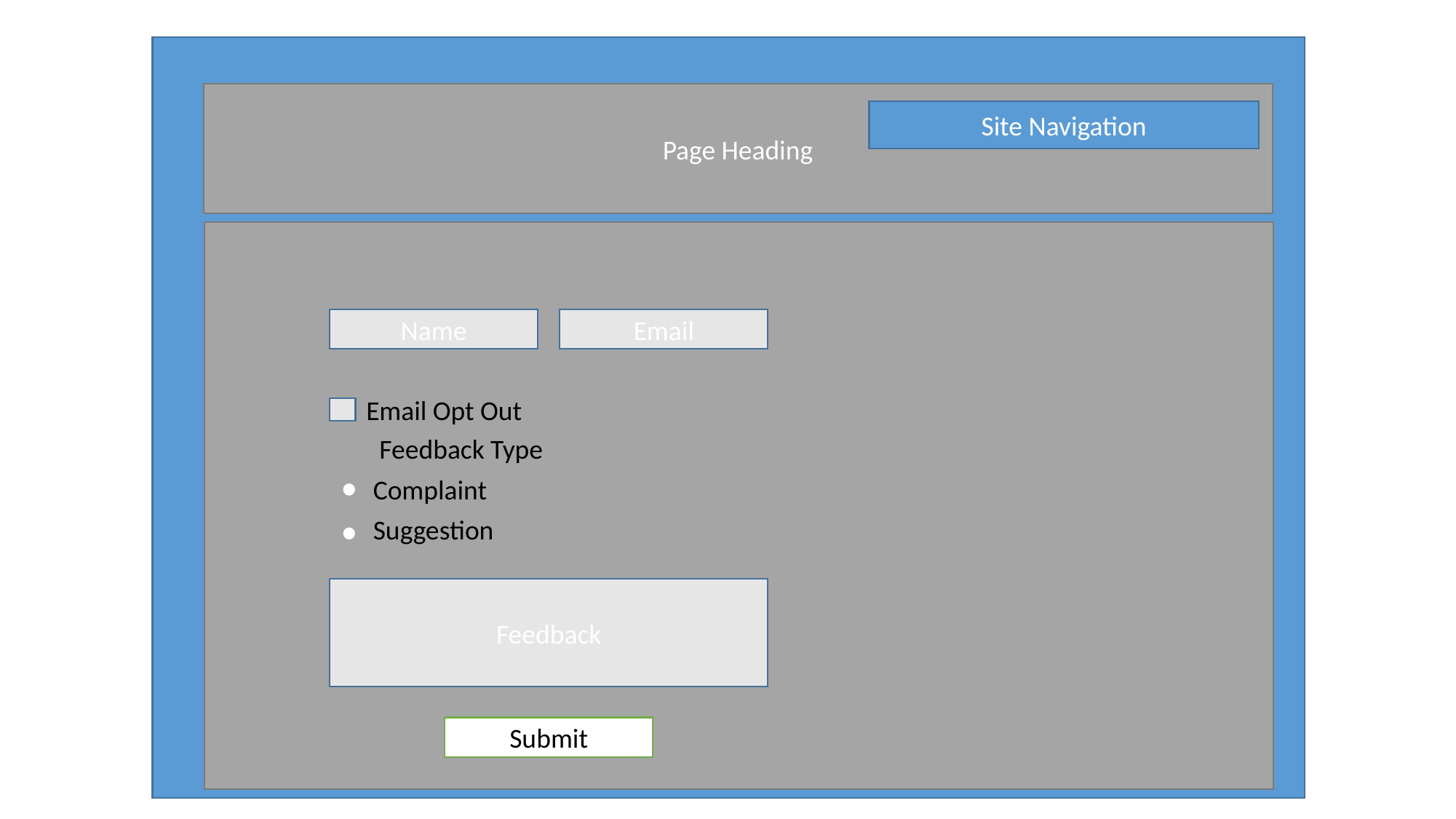

Page Heading
Site Navigation

Name
Email
Email Opt Out

Feedback Type
Complaint

Suggestion

Feedback
Submit